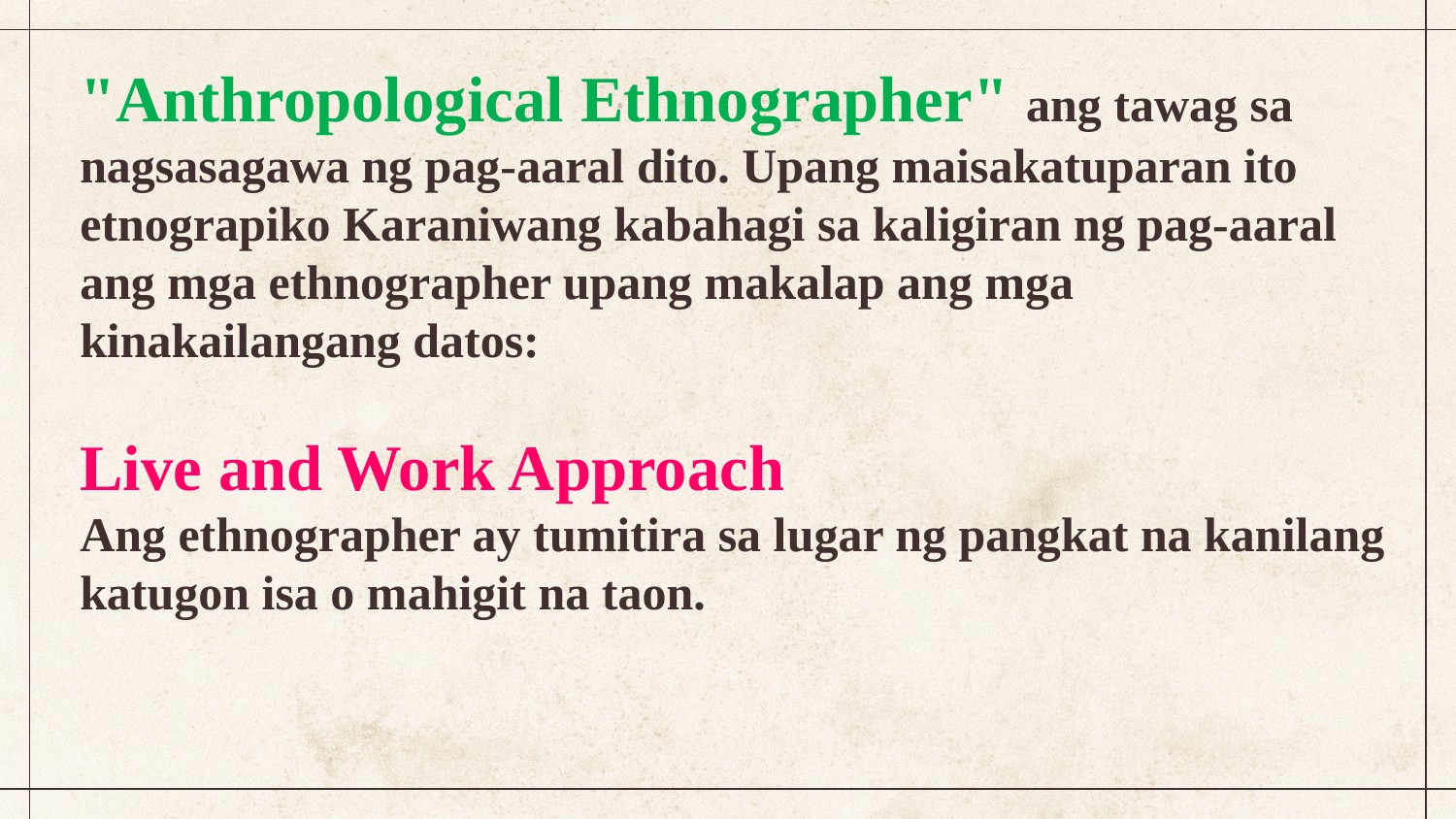

"Anthropological Ethnographer" ang tawag sa nagsasagawa ng pag-aaral dito. Upang maisakatuparan ito etnograpiko Karaniwang kabahagi sa kaligiran ng pag-aaral ang mga ethnographer upang makalap ang mga kinakailangang datos:

Live and Work Approach
Ang ethnographer ay tumitira sa lugar ng pangkat na kanilang katugon isa o mahigit na taon.